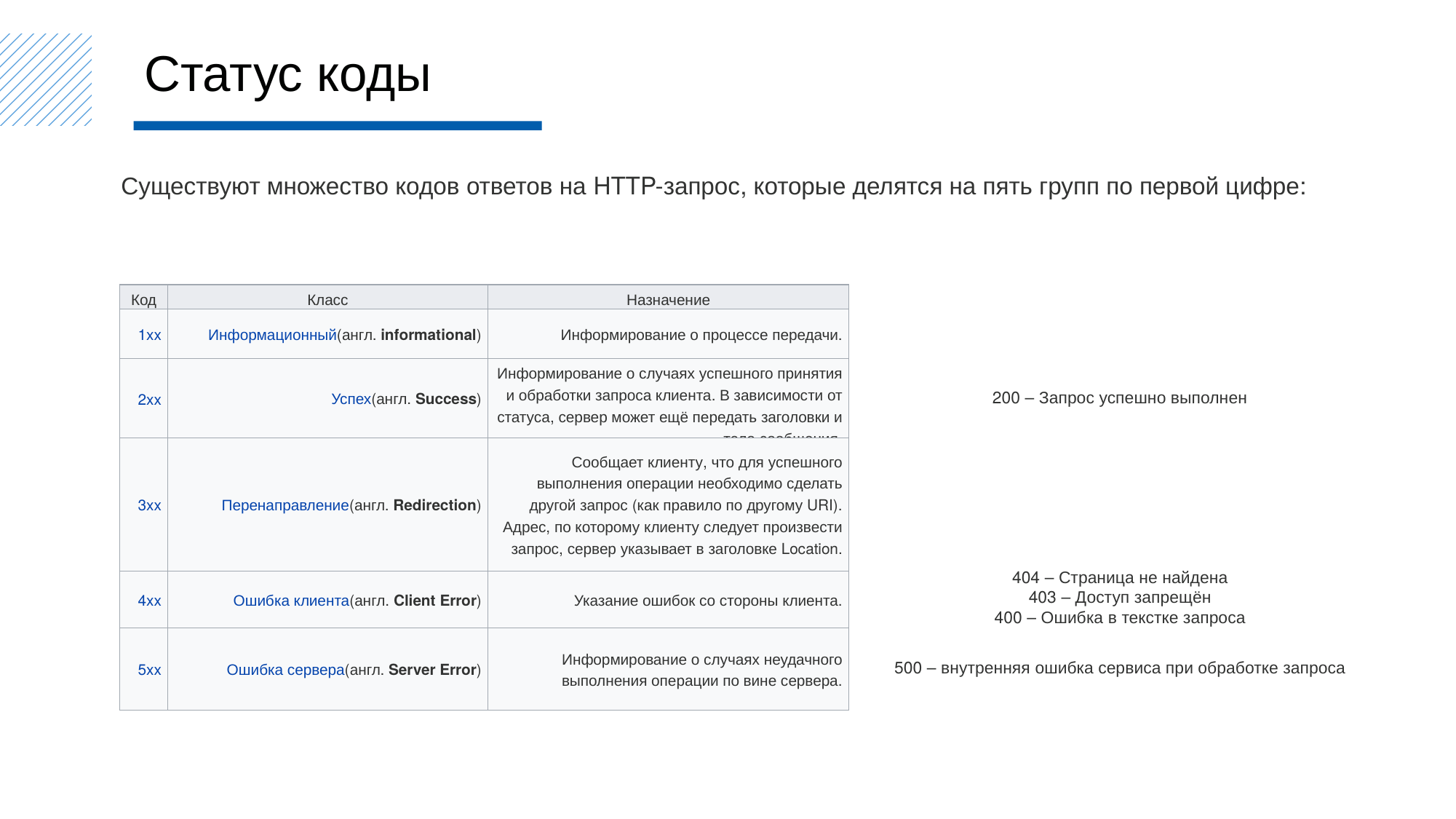

Статус коды
Существуют множество кодов ответов на HTTP-запрос, которые делятся на пять групп по первой цифре:
| Код | Класс | Назначение |
| --- | --- | --- |
| 1xx | Информационный(англ. informational) | Информирование о процессе передачи. |
| 2xx | Успех(англ. Success) | Информирование о случаях успешного принятия и обработки запроса клиента. В зависимости от статуса, сервер может ещё передать заголовки и тело сообщения. |
| 3xx | Перенаправление(англ. Redirection) | Сообщает клиенту, что для успешного выполнения операции необходимо сделать другой запрос (как правило по другому URI). Адрес, по которому клиенту следует произвести запрос, сервер указывает в заголовке Location. |
| 4xx | Ошибка клиента(англ. Client Error) | Указание ошибок со стороны клиента. |
| 5xx | Ошибка сервера(англ. Server Error) | Информирование о случаях неудачного выполнения операции по вине сервера. |
200 – Запрос успешно выполнен
404 – Страница не найдена
403 – Доступ запрещён
400 – Ошибка в текстке запроса
500 – внутренняя ошибка сервиса при обработке запроса